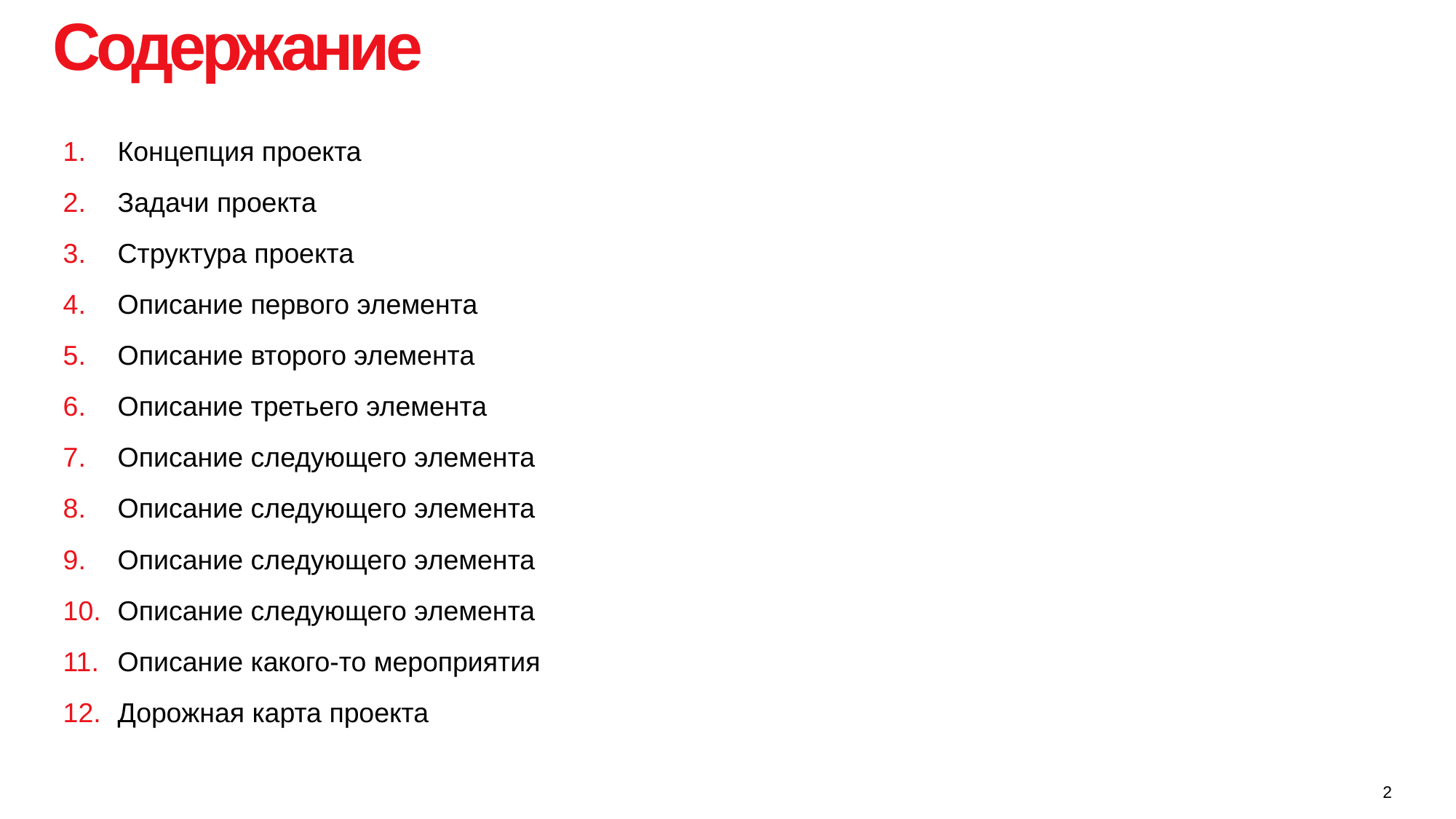

# Содержание
Концепция проекта
Задачи проекта
Структура проекта
Описание первого элемента
Описание второго элемента
Описание третьего элемента
Описание следующего элемента
Описание следующего элемента
Описание следующего элемента
Описание следующего элемента
Описание какого-то мероприятия
Дорожная карта проекта